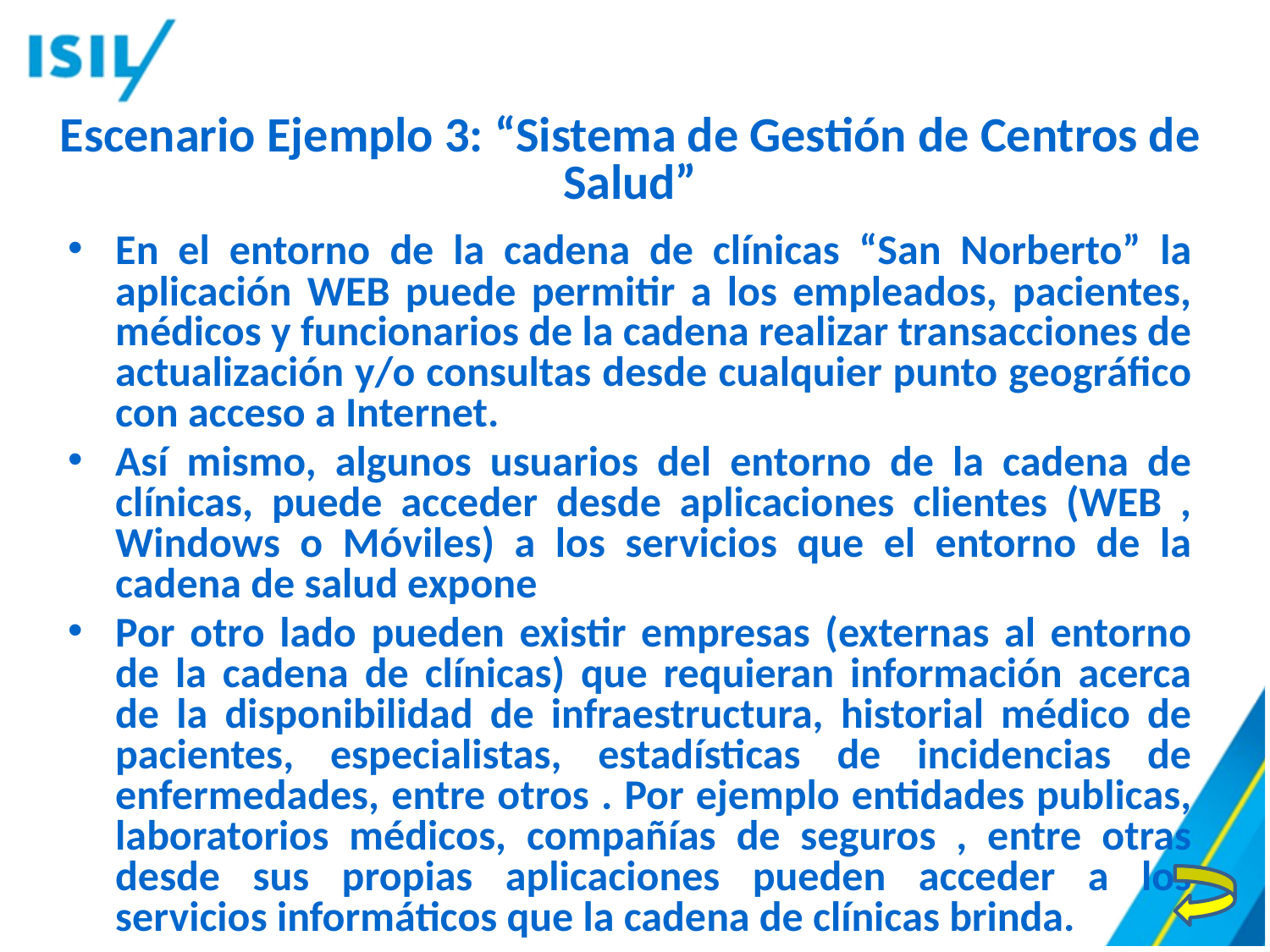

# Escenario Ejemplo 3: “Sistema de Gestión de Centros de Salud”
En el entorno de la cadena de clínicas “San Norberto” la aplicación WEB puede permitir a los empleados, pacientes, médicos y funcionarios de la cadena realizar transacciones de actualización y/o consultas desde cualquier punto geográfico con acceso a Internet.
Así mismo, algunos usuarios del entorno de la cadena de clínicas, puede acceder desde aplicaciones clientes (WEB , Windows o Móviles) a los servicios que el entorno de la cadena de salud expone
Por otro lado pueden existir empresas (externas al entorno de la cadena de clínicas) que requieran información acerca de la disponibilidad de infraestructura, historial médico de pacientes, especialistas, estadísticas de incidencias de enfermedades, entre otros . Por ejemplo entidades publicas, laboratorios médicos, compañías de seguros , entre otras desde sus propias aplicaciones pueden acceder a los servicios informáticos que la cadena de clínicas brinda.